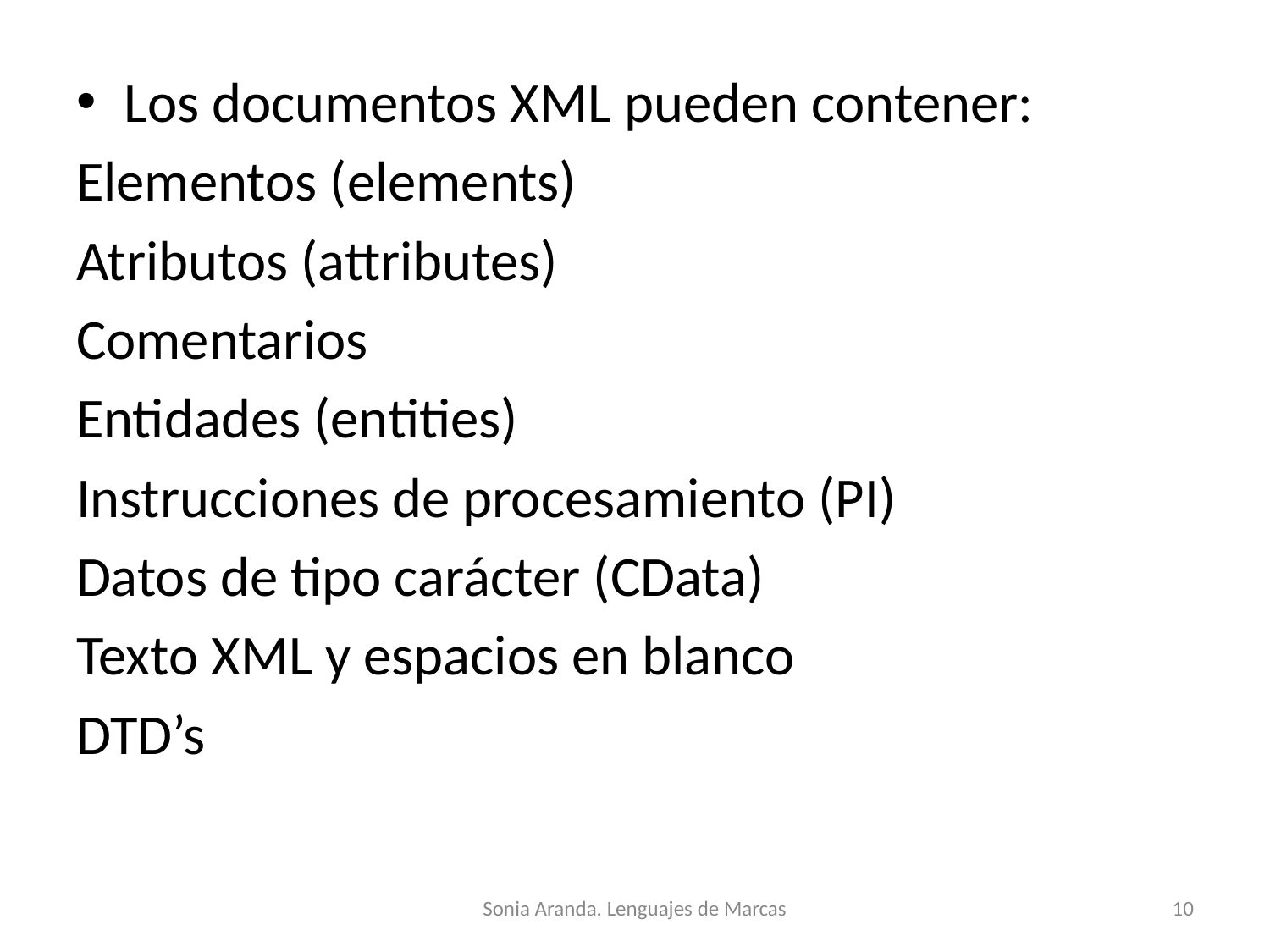

Los documentos XML pueden contener:
Elementos (elements)
Atributos (attributes)
Comentarios
Entidades (entities)
Instrucciones de procesamiento (PI)
Datos de tipo carácter (CData)
Texto XML y espacios en blanco
DTD’s
Sonia Aranda. Lenguajes de Marcas
10